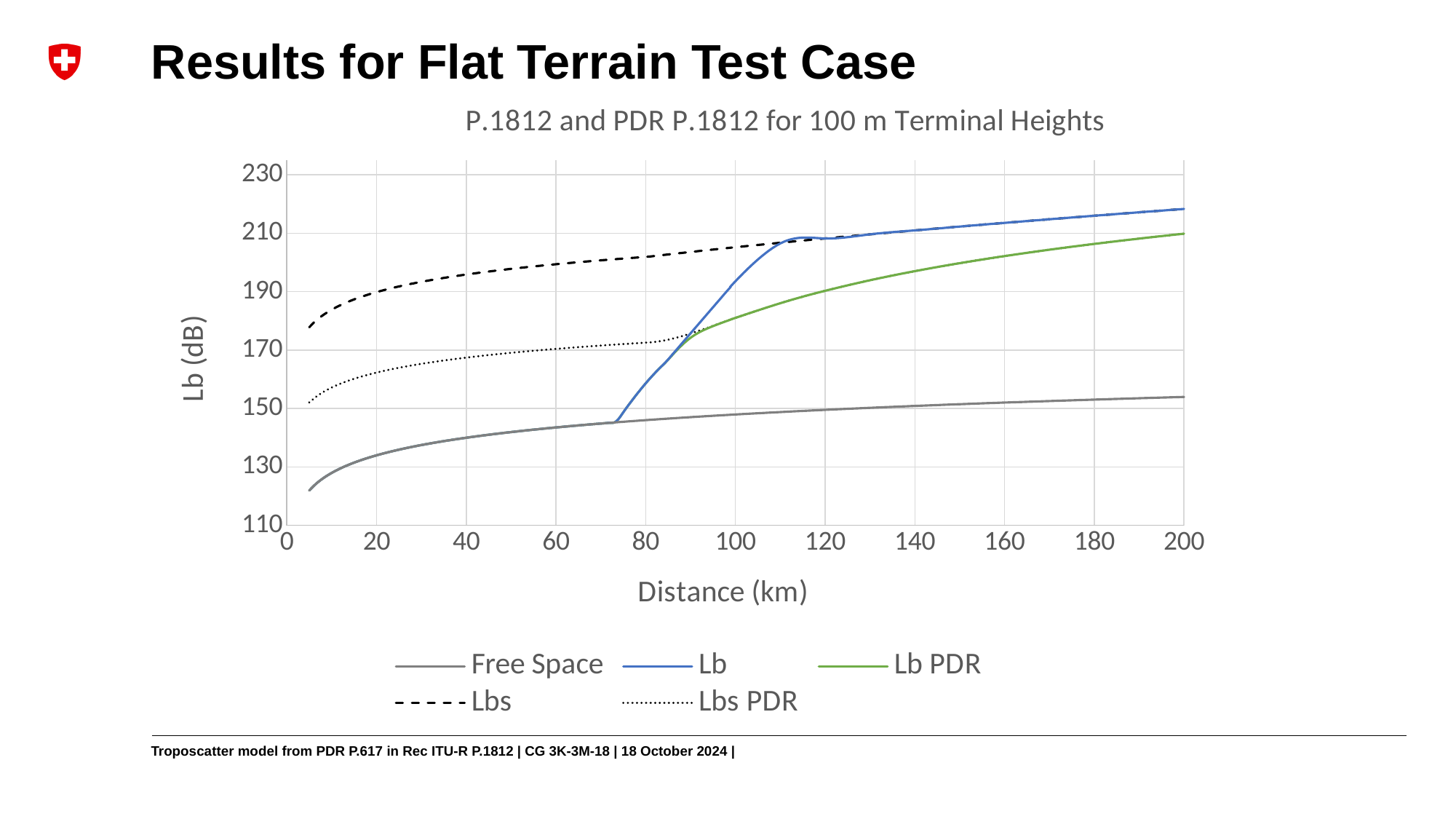

# Results for Flat Terrain Test Case

### Chart: P.1812 and PDR P.1812 for 100 m Terminal Heights

| Category |  |  |  |  |  |
|---|---|---|---|---|---|